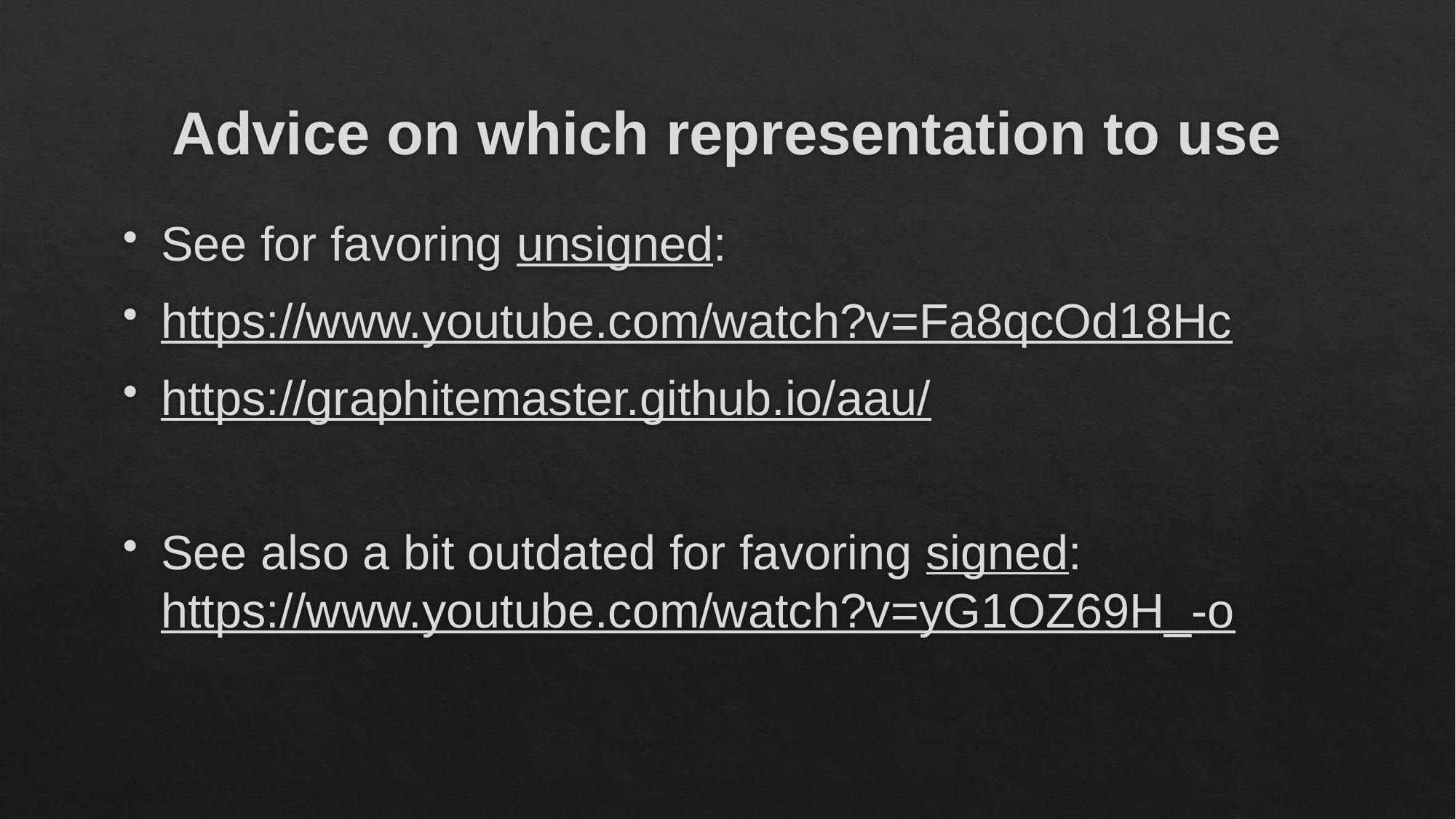

# Advice on which representation to use
See for favoring unsigned:
https://www.youtube.com/watch?v=Fa8qcOd18Hc
https://graphitemaster.github.io/aau/

See also a bit outdated for favoring signed: https://www.youtube.com/watch?v=yG1OZ69H_-o